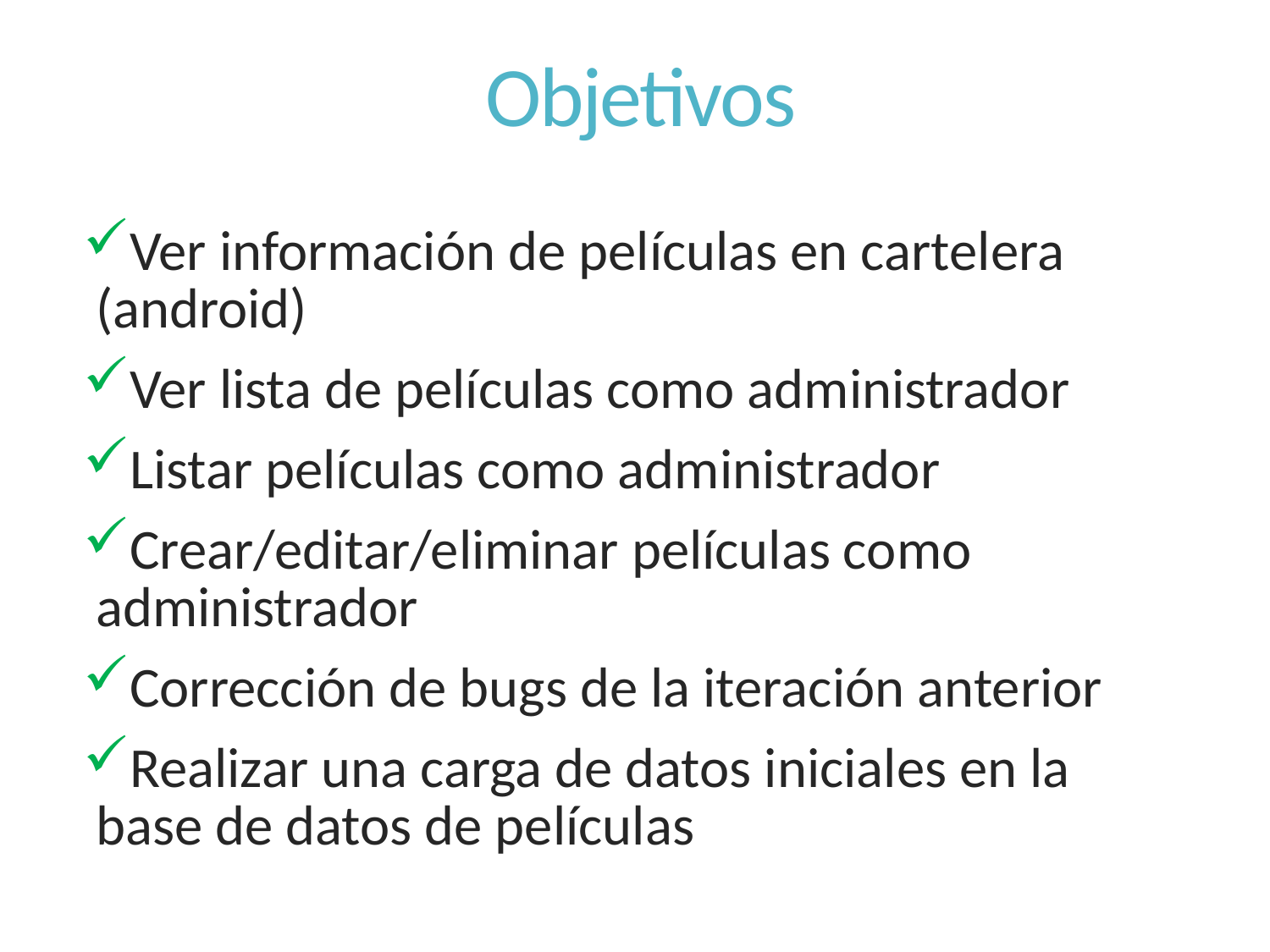

# Objetivos
Ver información de películas en cartelera (android)
Ver lista de películas como administrador
Listar películas como administrador
Crear/editar/eliminar películas como administrador
Corrección de bugs de la iteración anterior
Realizar una carga de datos iniciales en la base de datos de películas